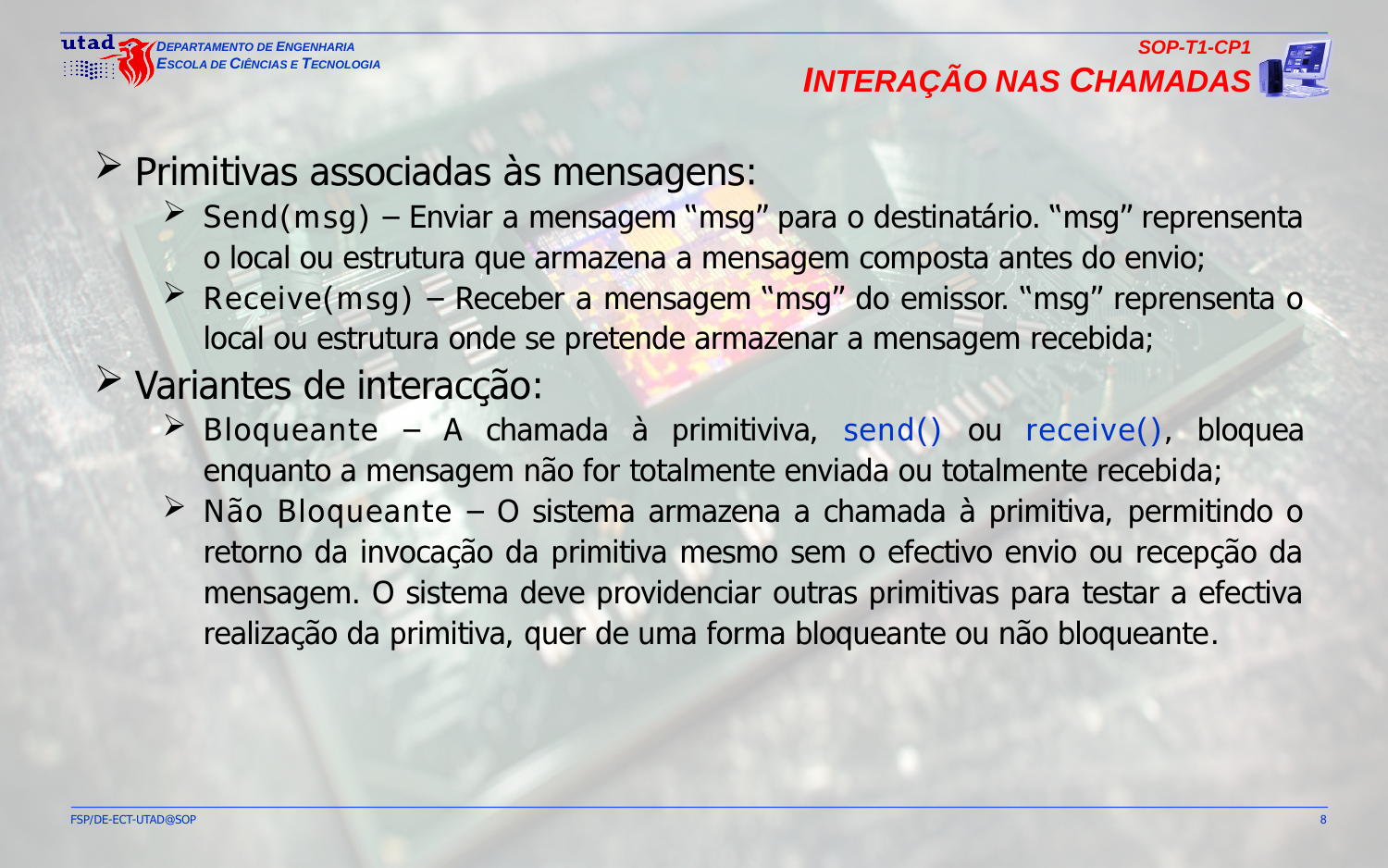

SOP-T1-CP1
INTERAÇÃO NAS CHAMADAS
Primitivas associadas às mensagens:
Send(msg) – Enviar a mensagem “msg” para o destinatário. “msg” reprensenta o local ou estrutura que armazena a mensagem composta antes do envio;
Receive(msg) – Receber a mensagem “msg” do emissor. “msg” reprensenta o local ou estrutura onde se pretende armazenar a mensagem recebida;
Variantes de interacção:
Bloqueante – A chamada à primitiviva, send() ou receive(), bloquea enquanto a mensagem não for totalmente enviada ou totalmente recebida;
Não Bloqueante – O sistema armazena a chamada à primitiva, permitindo o retorno da invocação da primitiva mesmo sem o efectivo envio ou recepção da mensagem. O sistema deve providenciar outras primitivas para testar a efectiva realização da primitiva, quer de uma forma bloqueante ou não bloqueante.